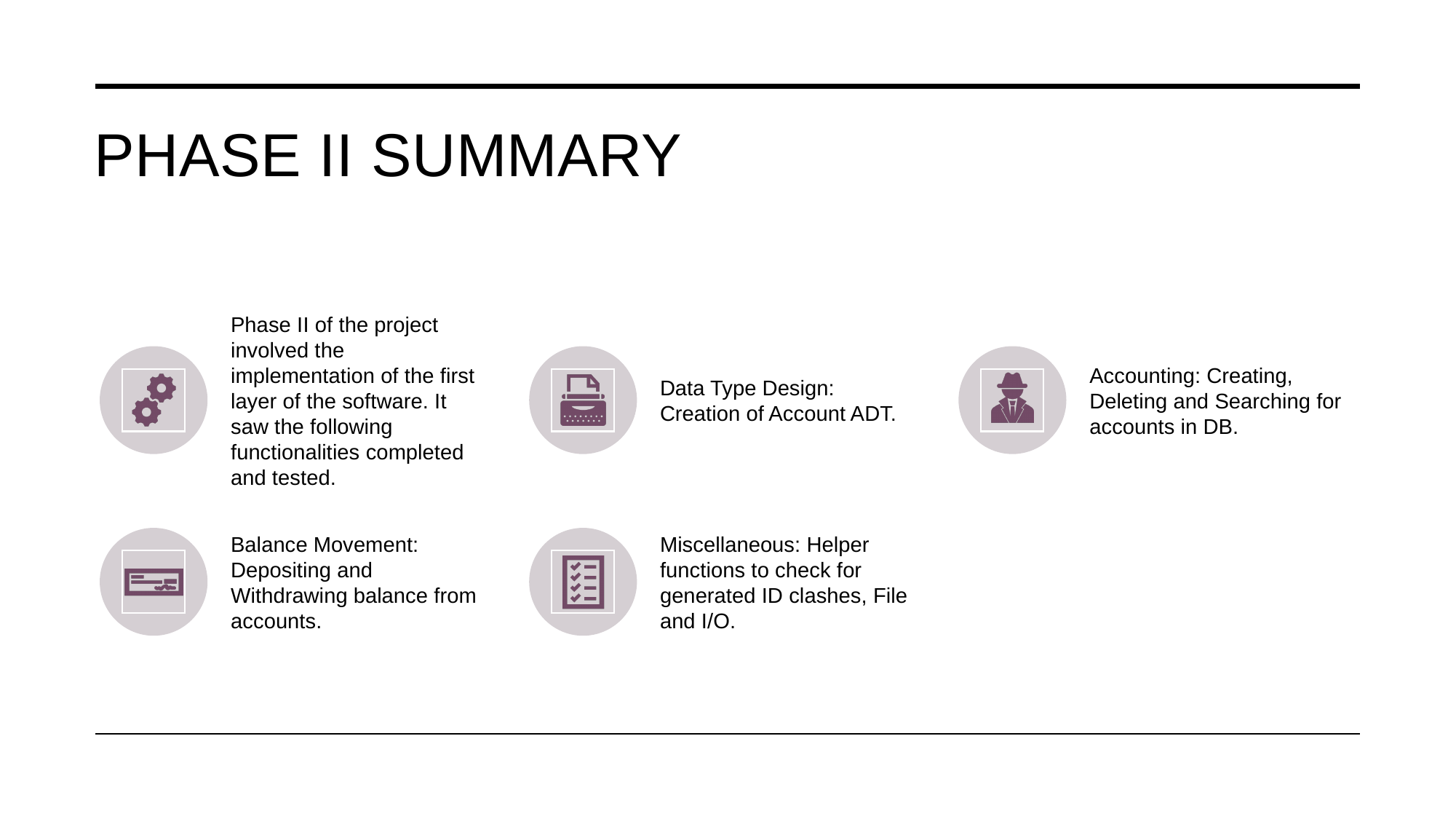

# Phase ii Summary
Phase II of the project involved the implementation of the first layer of the software. It saw the following functionalities completed and tested.
Data Type Design: Creation of Account ADT.
Accounting: Creating, Deleting and Searching for accounts in DB.
Balance Movement: Depositing and Withdrawing balance from accounts.
Miscellaneous: Helper functions to check for generated ID clashes, File and I/O.